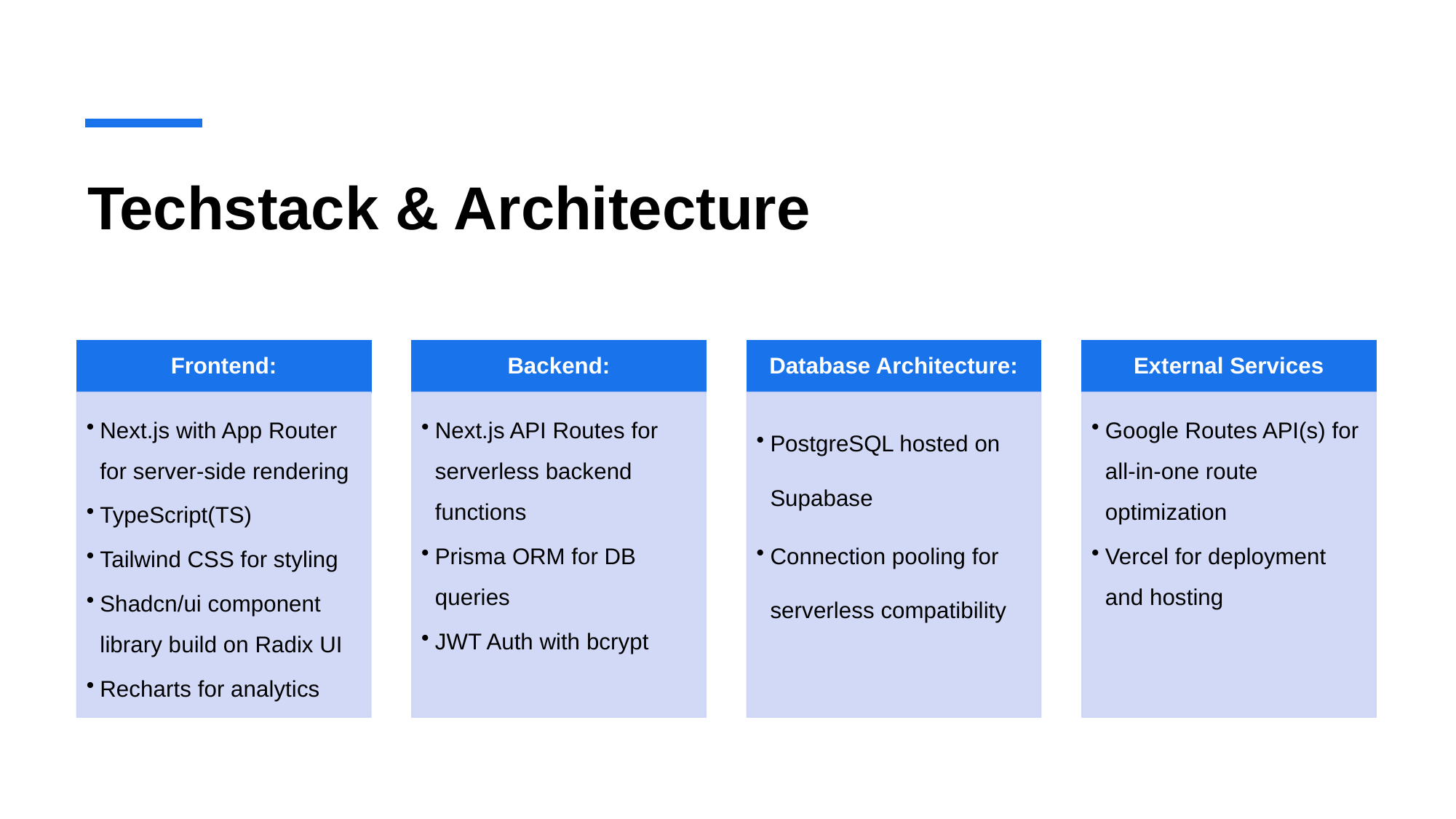

# Techstack & Architecture
Frontend:
Next.js with App Router for server-side rendering
TypeScript(TS)
Tailwind CSS for styling
Shadcn/ui component library build on Radix UI
Recharts for analytics
Backend:
Next.js API Routes for serverless backend functions
Prisma ORM for DB queries
JWT Auth with bcrypt
Database Architecture:
PostgreSQL hosted on Supabase
Connection pooling for serverless compatibility
External Services
Google Routes API(s) for all-in-one route optimization
Vercel for deployment and hosting